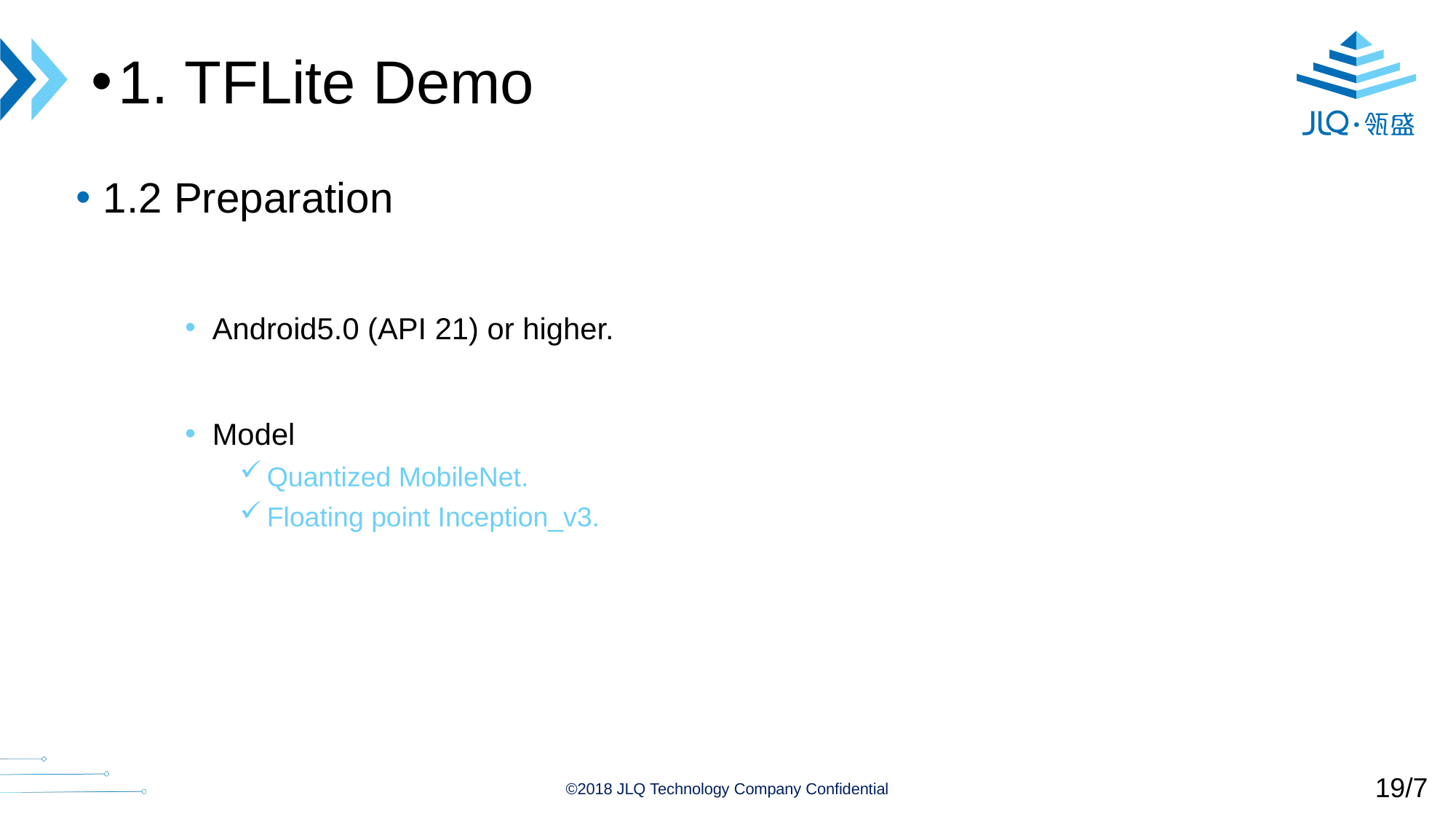

1. TFLite Demo

1.2 Preparation

Android5.0 (API 21) or higher.

Model
Quantized MobileNet.
Floating point Inception_v3.
19/7